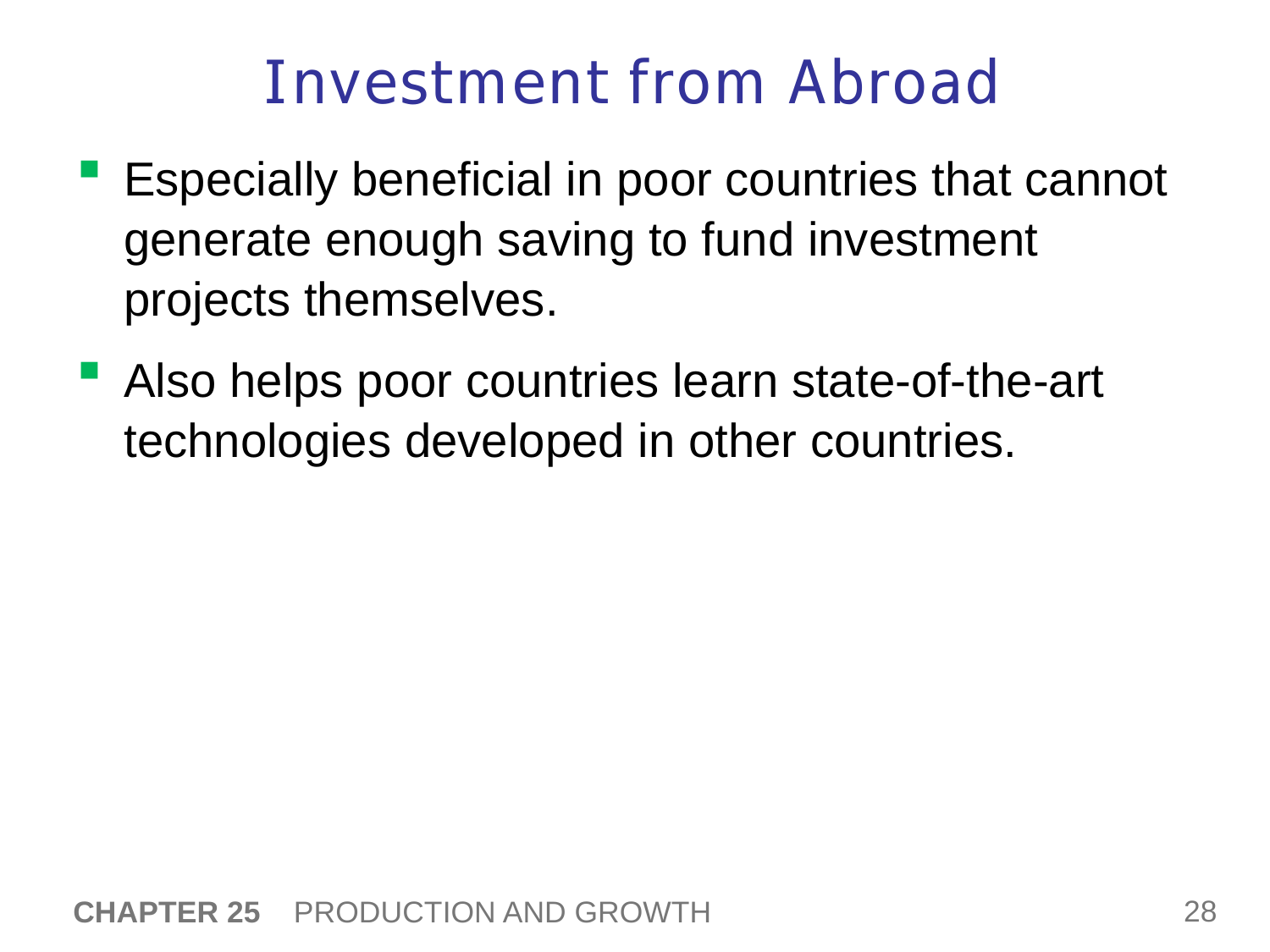

# Investment from Abroad
Especially beneficial in poor countries that cannot generate enough saving to fund investment projects themselves.
Also helps poor countries learn state-of-the-art technologies developed in other countries.

CHAPTER 25    PRODUCTION AND GROWTH